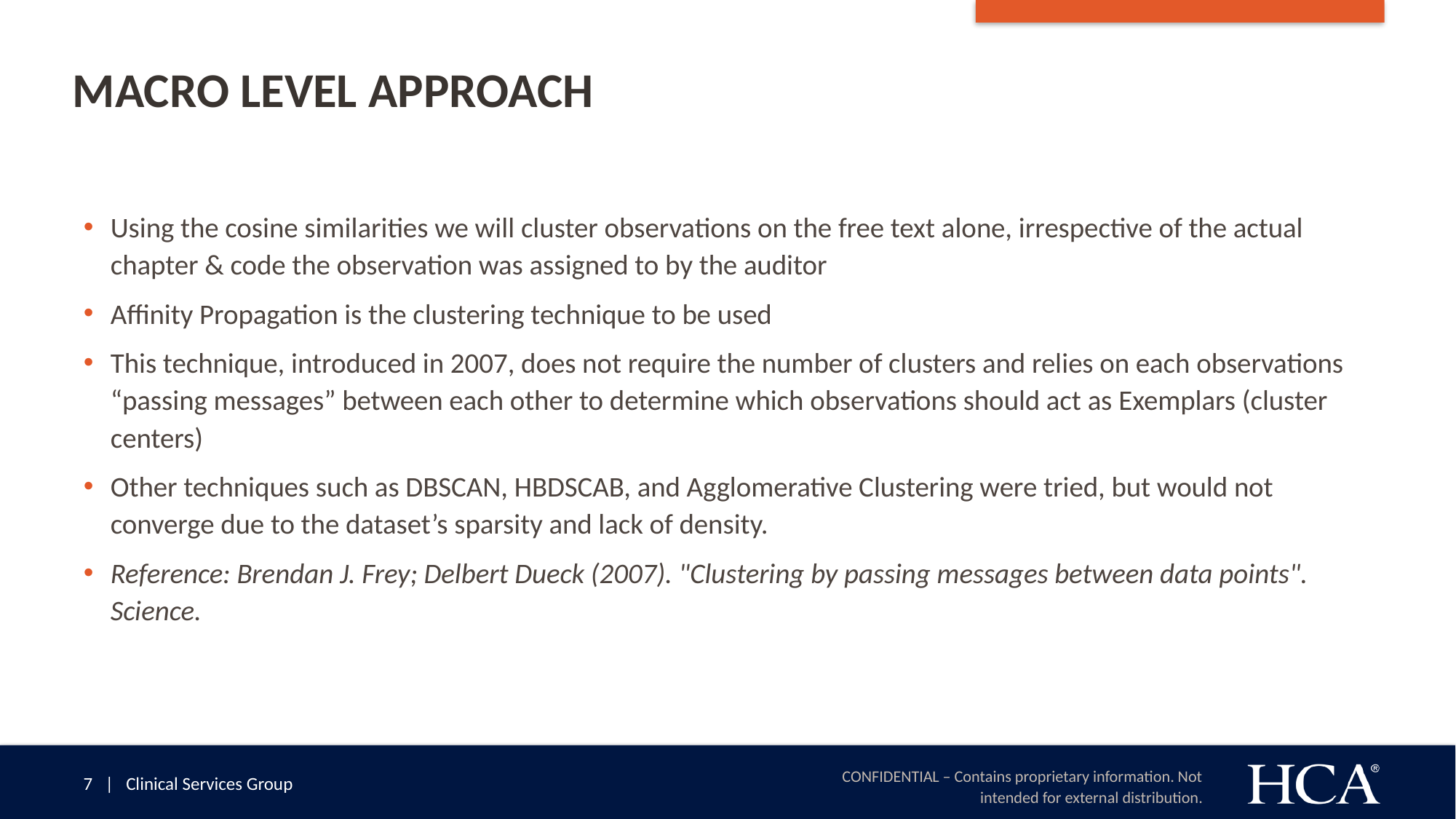

# Macro level Approach
Using the cosine similarities we will cluster observations on the free text alone, irrespective of the actual chapter & code the observation was assigned to by the auditor
Affinity Propagation is the clustering technique to be used
This technique, introduced in 2007, does not require the number of clusters and relies on each observations “passing messages” between each other to determine which observations should act as Exemplars (cluster centers)
Other techniques such as DBSCAN, HBDSCAB, and Agglomerative Clustering were tried, but would not converge due to the dataset’s sparsity and lack of density.
Reference: Brendan J. Frey; Delbert Dueck (2007). "Clustering by passing messages between data points". Science.